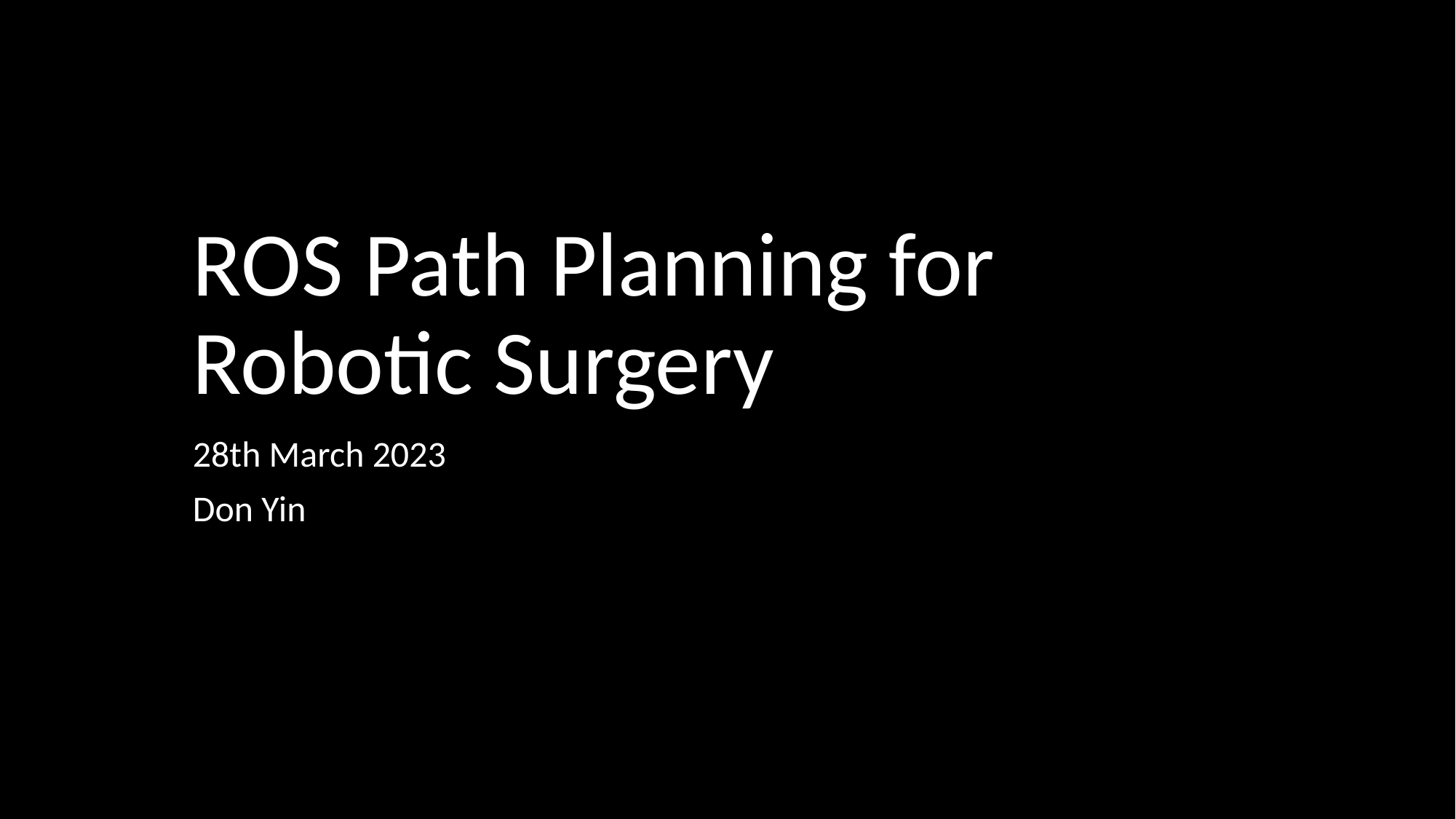

# ROS Path Planning for Robotic Surgery
28th March 2023
Don Yin